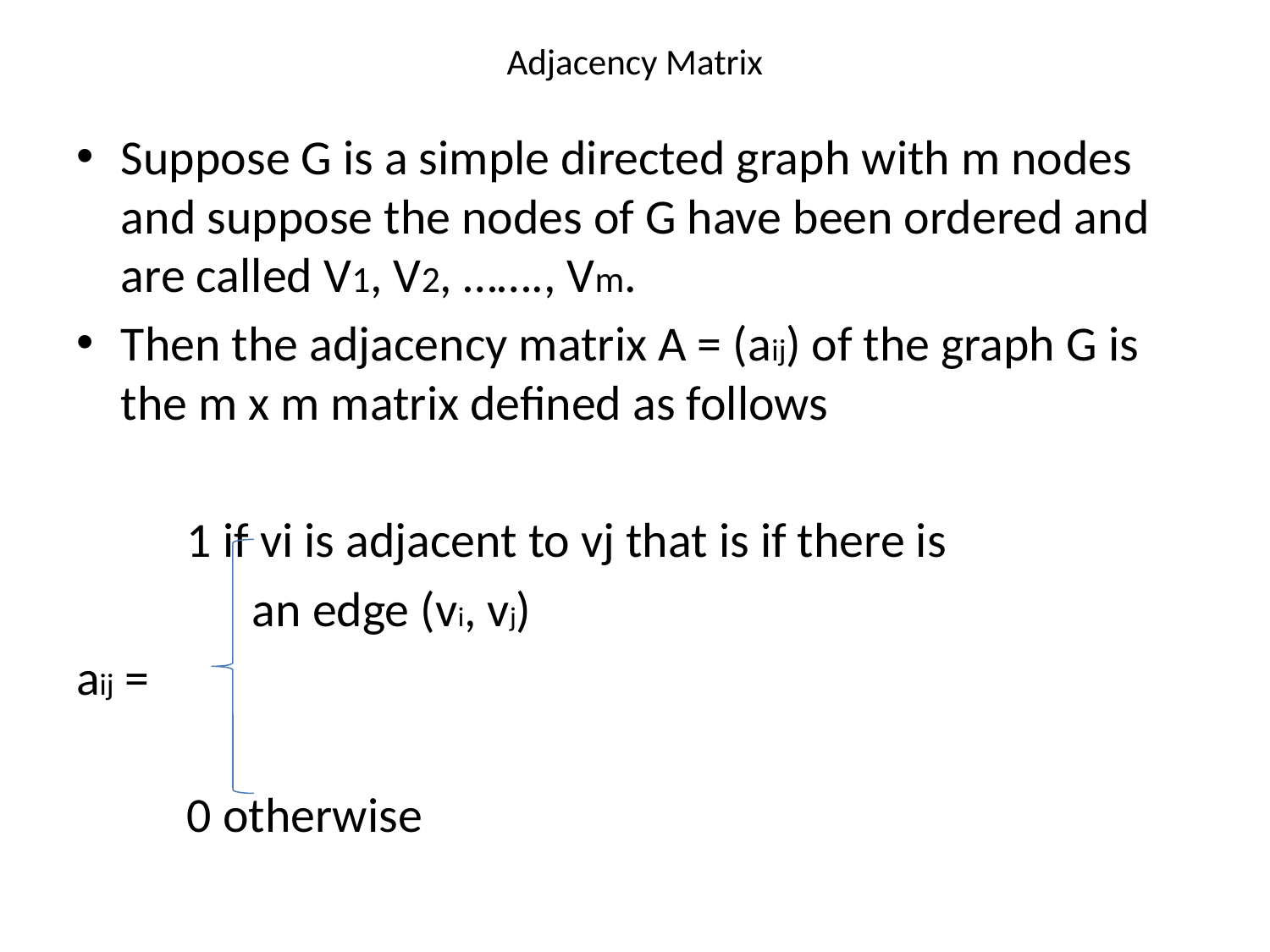

# Adjacency Matrix
Suppose G is a simple directed graph with m nodes and suppose the nodes of G have been ordered and are called V1, V2, ……., Vm.
Then the adjacency matrix A = (aij) of the graph G is the m x m matrix defined as follows

		      1 if vi is adjacent to vj that is if there is
                an edge (vi, vj)
aij =

		      0 otherwise